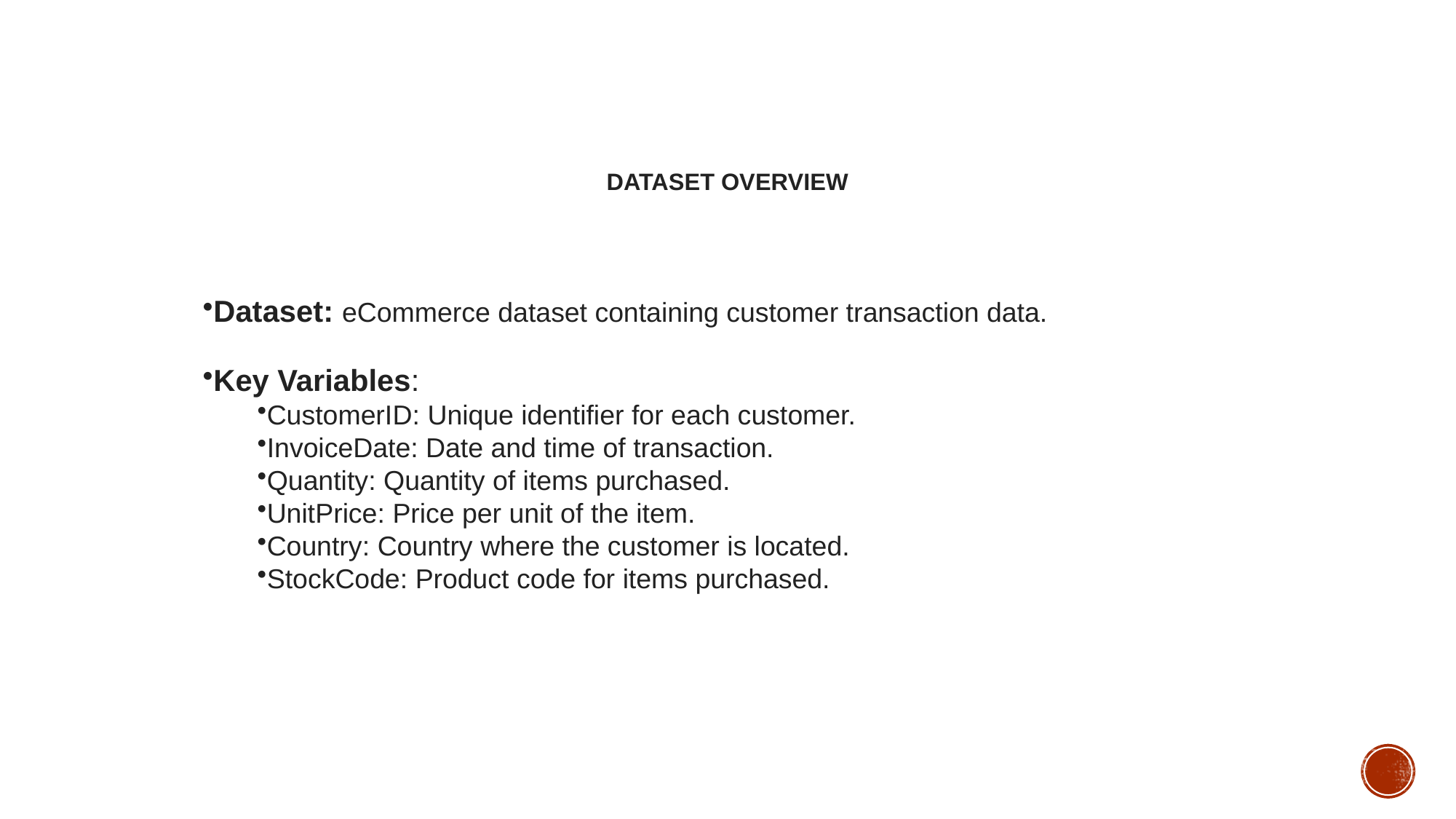

# Dataset Overview

Dataset: eCommerce dataset containing customer transaction data.

Key Variables:
CustomerID: Unique identifier for each customer.
InvoiceDate: Date and time of transaction.
Quantity: Quantity of items purchased.
UnitPrice: Price per unit of the item.
Country: Country where the customer is located.
StockCode: Product code for items purchased.